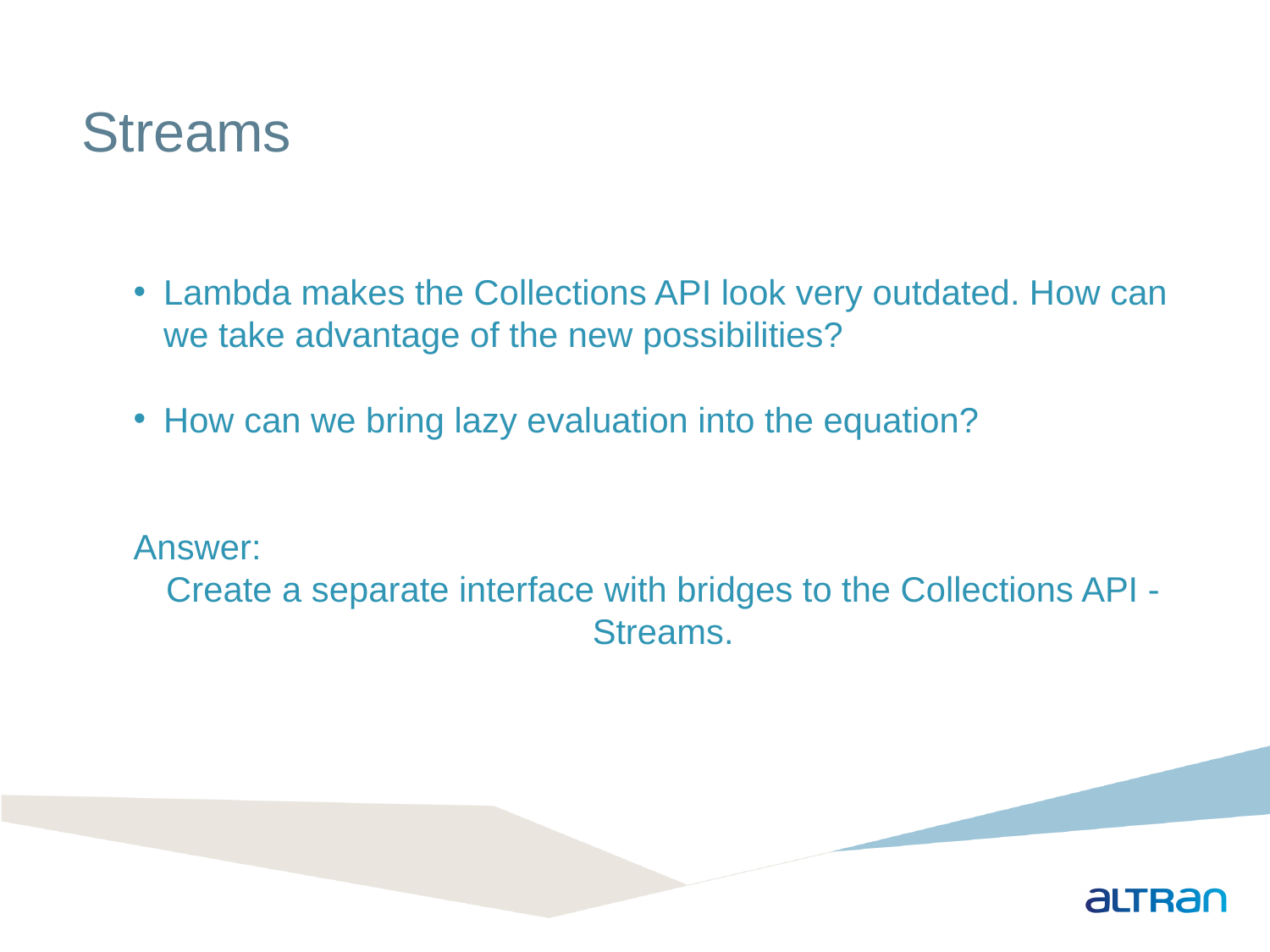

Streams

Lambda makes the Collections API look very outdated. How can we take advantage of the new possibilities?

How can we bring lazy evaluation into the equation?

Answer:
Create a separate interface with bridges to the Collections API - Streams.